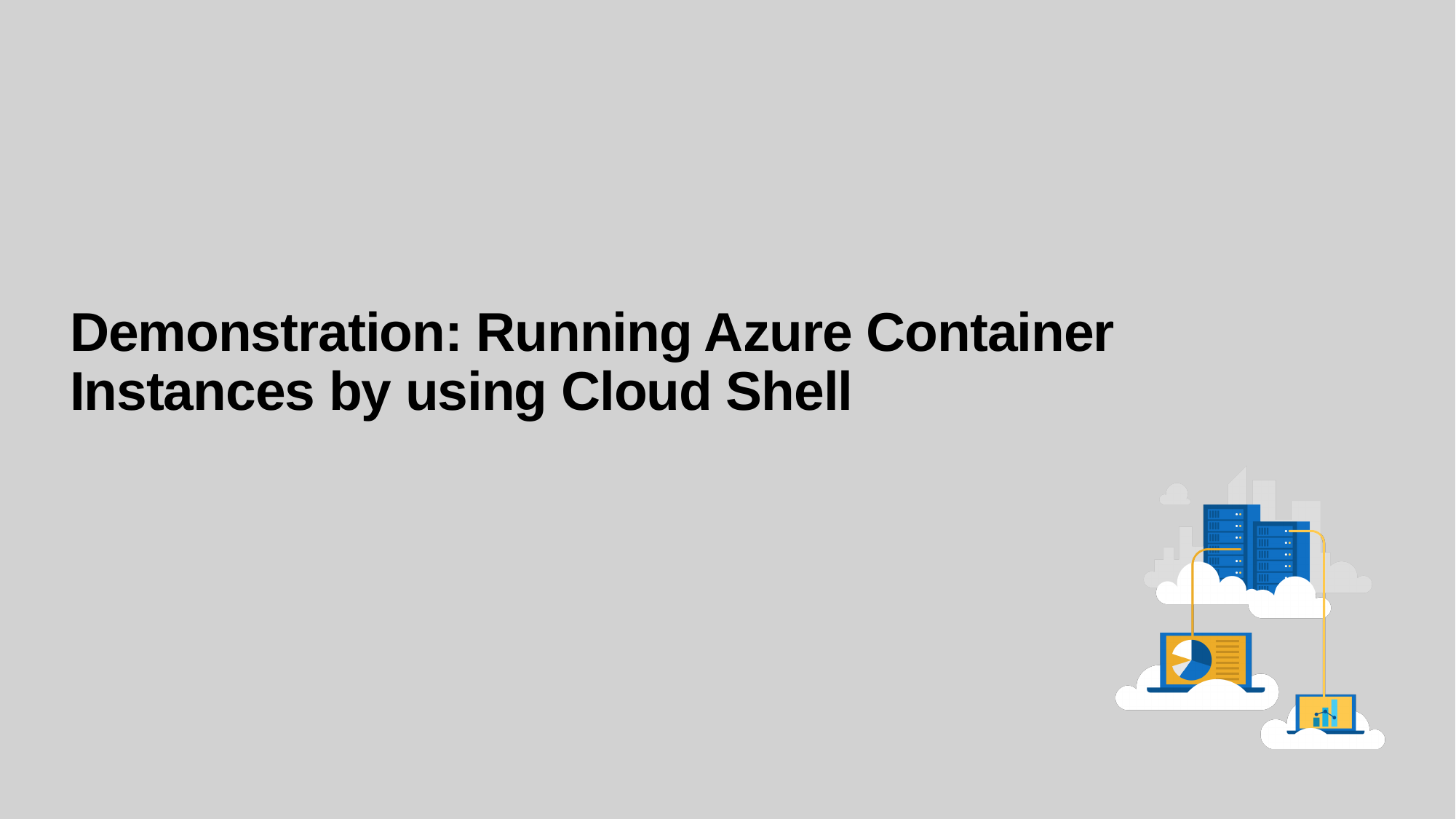

# Demonstration: Running Azure Container Instances by using Cloud Shell